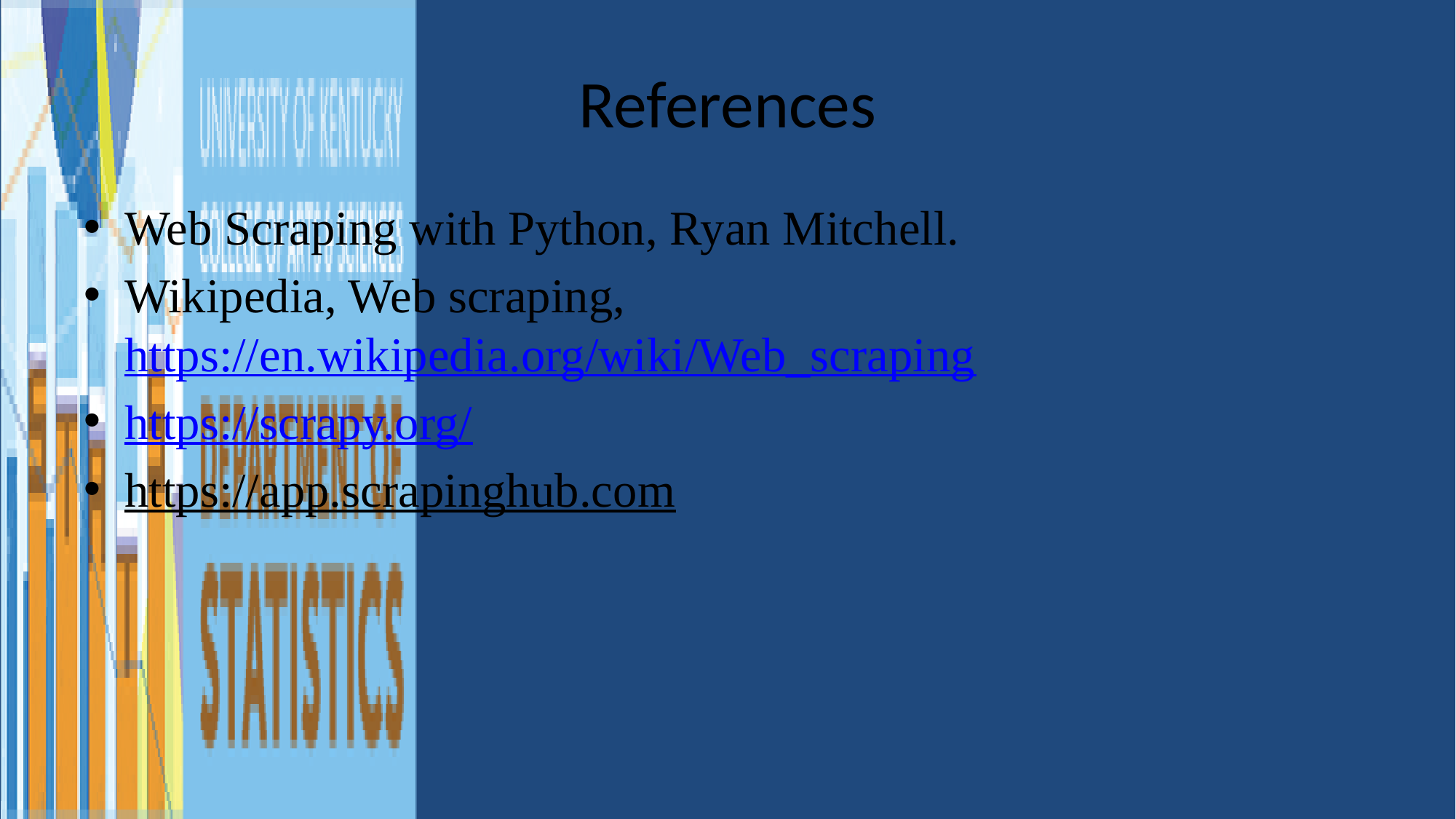

# References
Web Scraping with Python, Ryan Mitchell.
Wikipedia, Web scraping, https://en.wikipedia.org/wiki/Web_scraping
https://scrapy.org/
https://app.scrapinghub.com